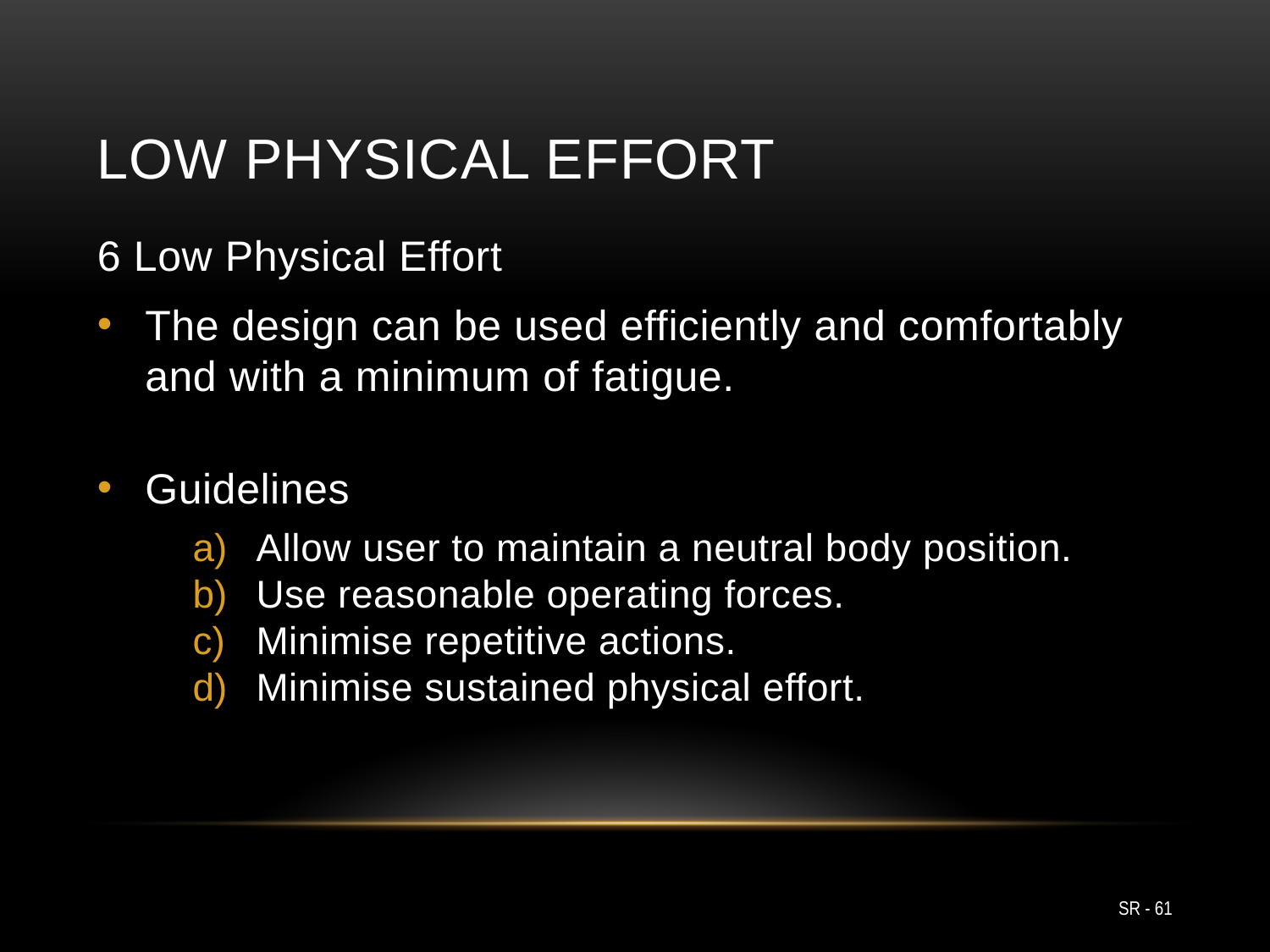

# Low Physical Effort
6 Low Physical Effort
The design can be used efficiently and comfortably and with a minimum of fatigue.

Guidelines
Allow user to maintain a neutral body position.
Use reasonable operating forces.
Minimise repetitive actions.
Minimise sustained physical effort.
SR - 61